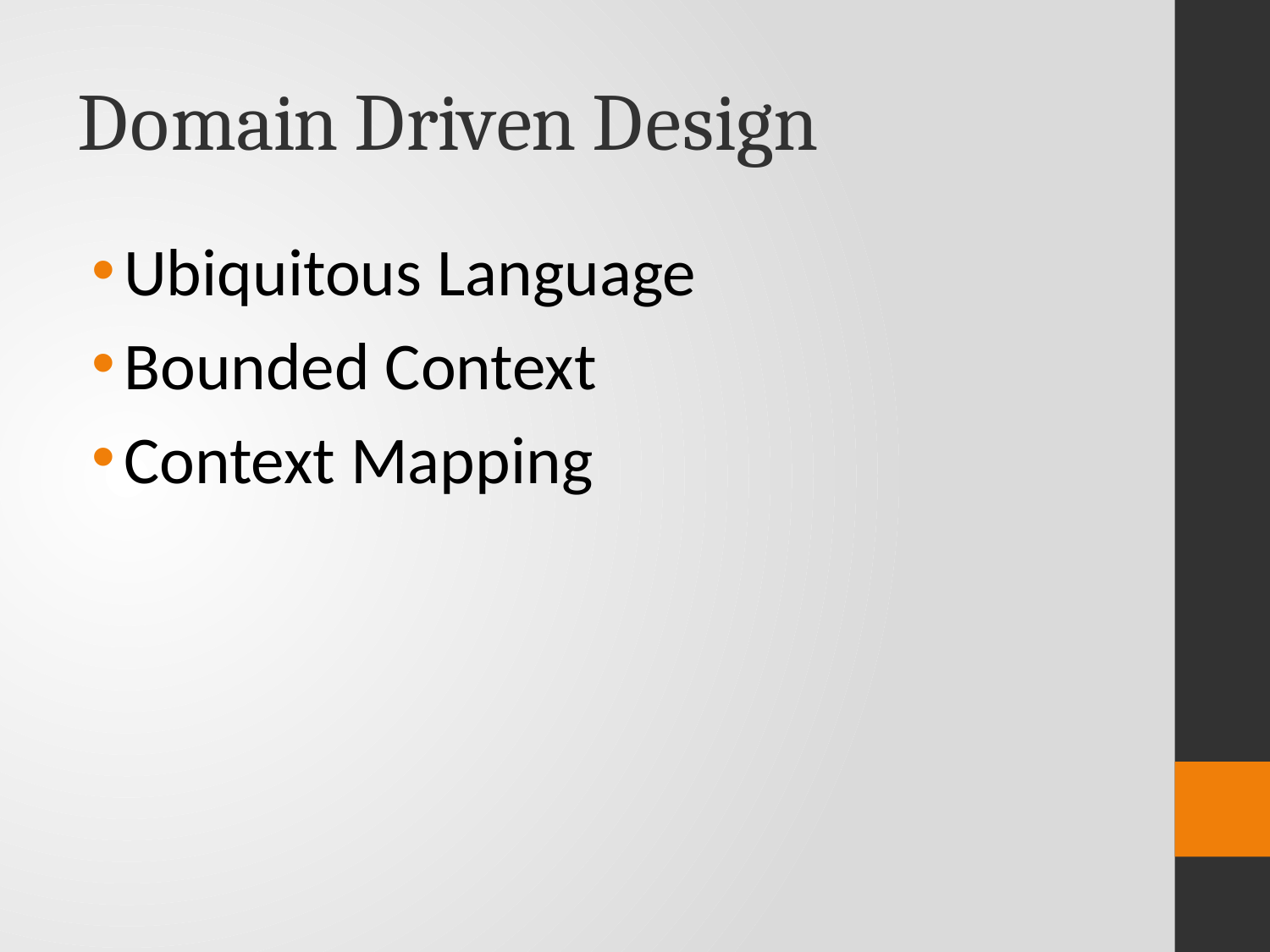

# Domain Driven Design
Ubiquitous Language
Bounded Context
Context Mapping